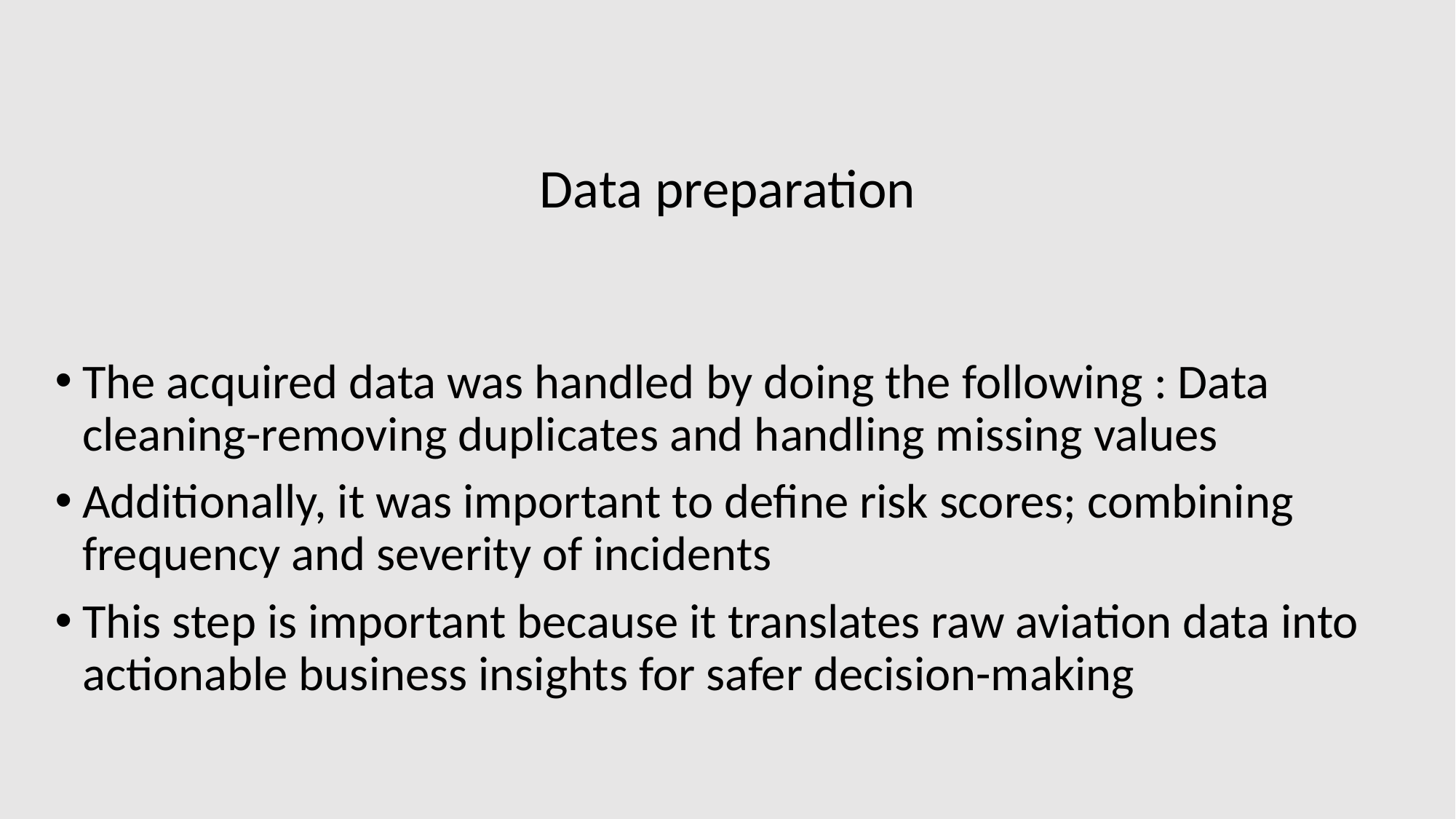

# Data preparation
The acquired data was handled by doing the following : Data cleaning-removing duplicates and handling missing values
Additionally, it was important to define risk scores; combining frequency and severity of incidents
This step is important because it translates raw aviation data into actionable business insights for safer decision-making